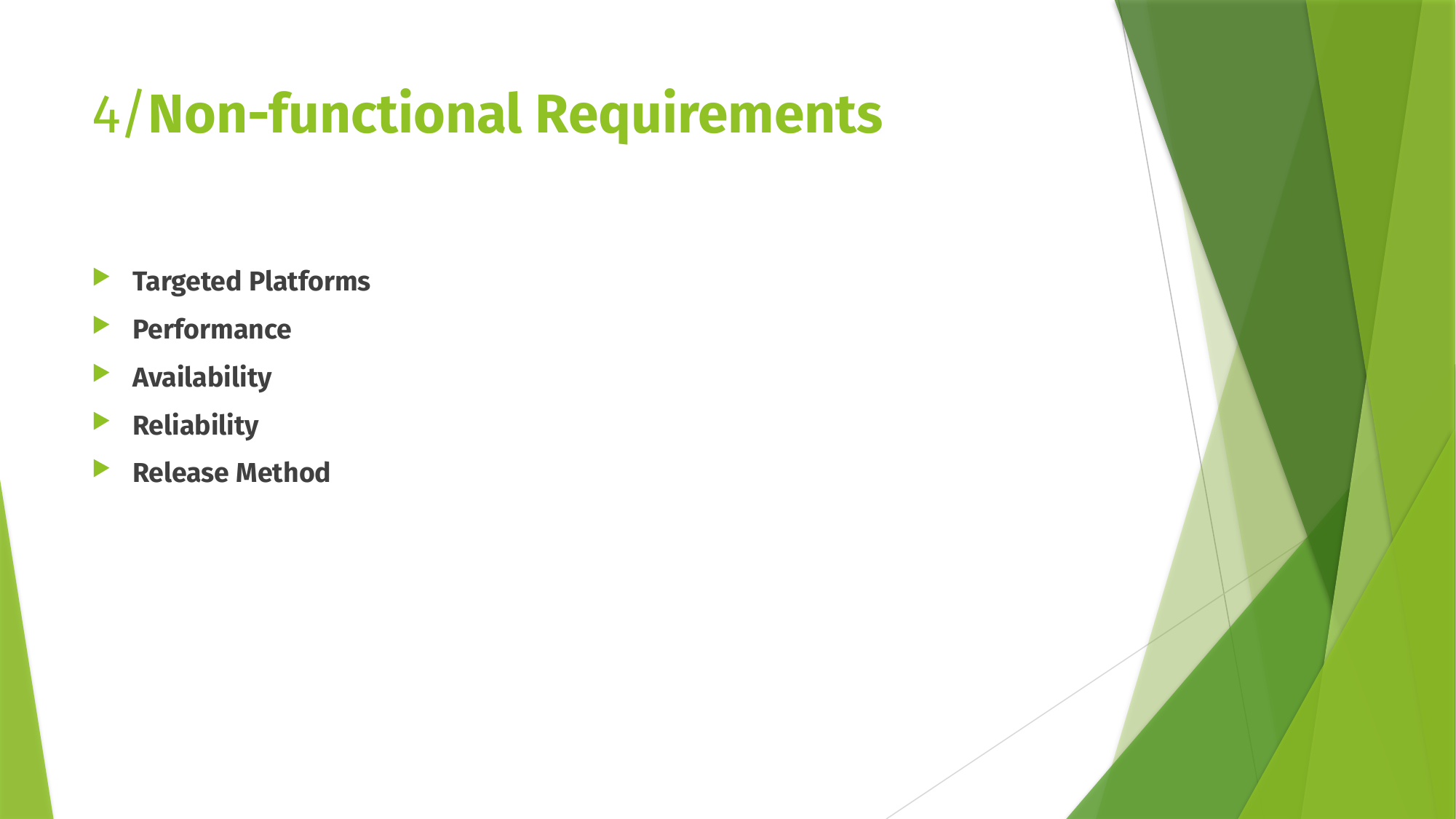

# 4/Non-functional Requirements
Targeted Platforms
Performance
Availability
Reliability
Release Method